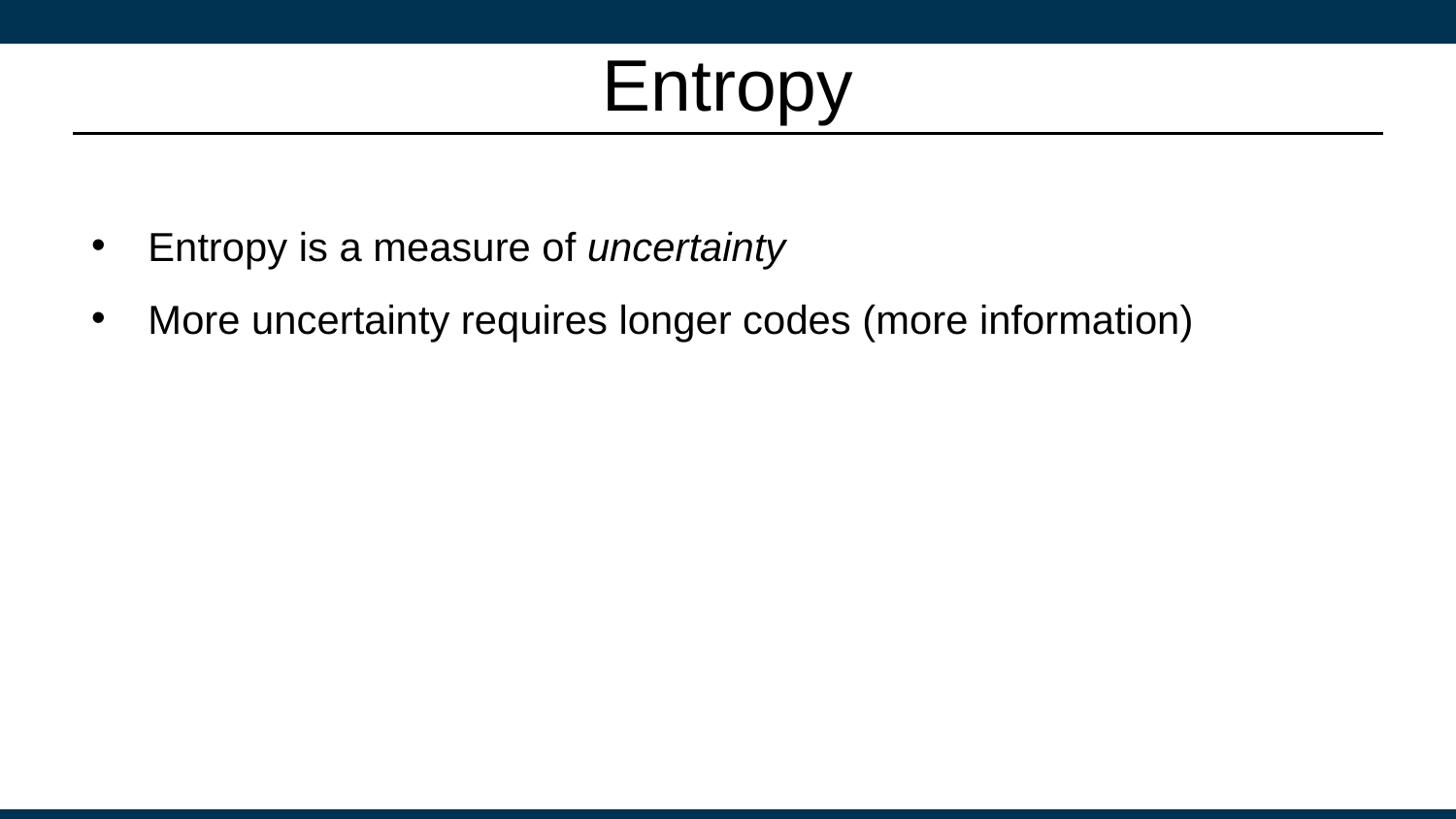

# Entropy
Entropy is a measure of uncertainty
More uncertainty requires longer codes (more information)